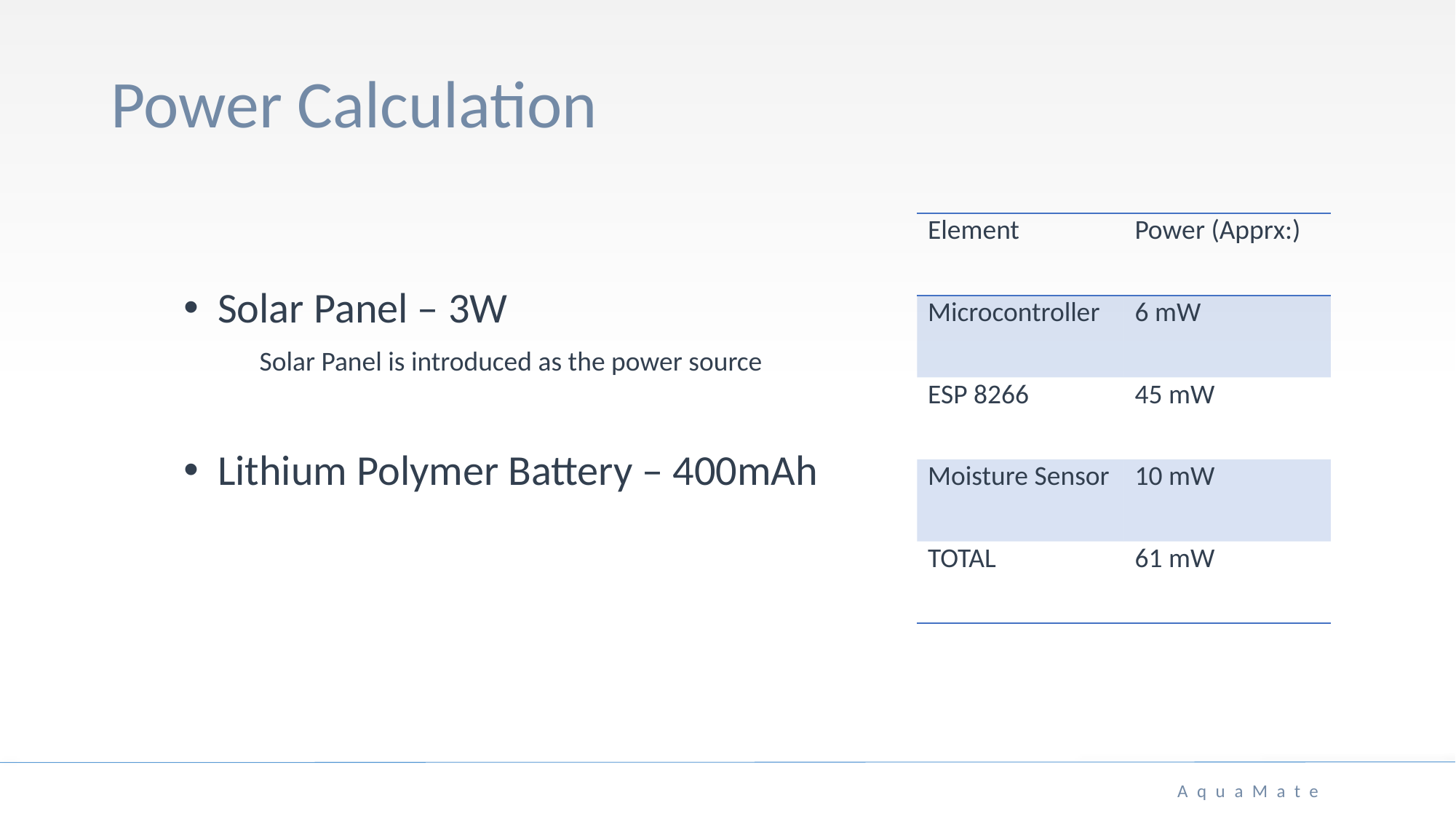

# Power Calculation
| Element | Power (Apprx:) |
| --- | --- |
| Microcontroller | 6 mW |
| ESP 8266 | 45 mW |
| Moisture Sensor | 10 mW |
| TOTAL | 61 mW |
Solar Panel – 3W
     Solar Panel is introduced as the power source

Lithium Polymer Battery – 400mAh

AquaMate